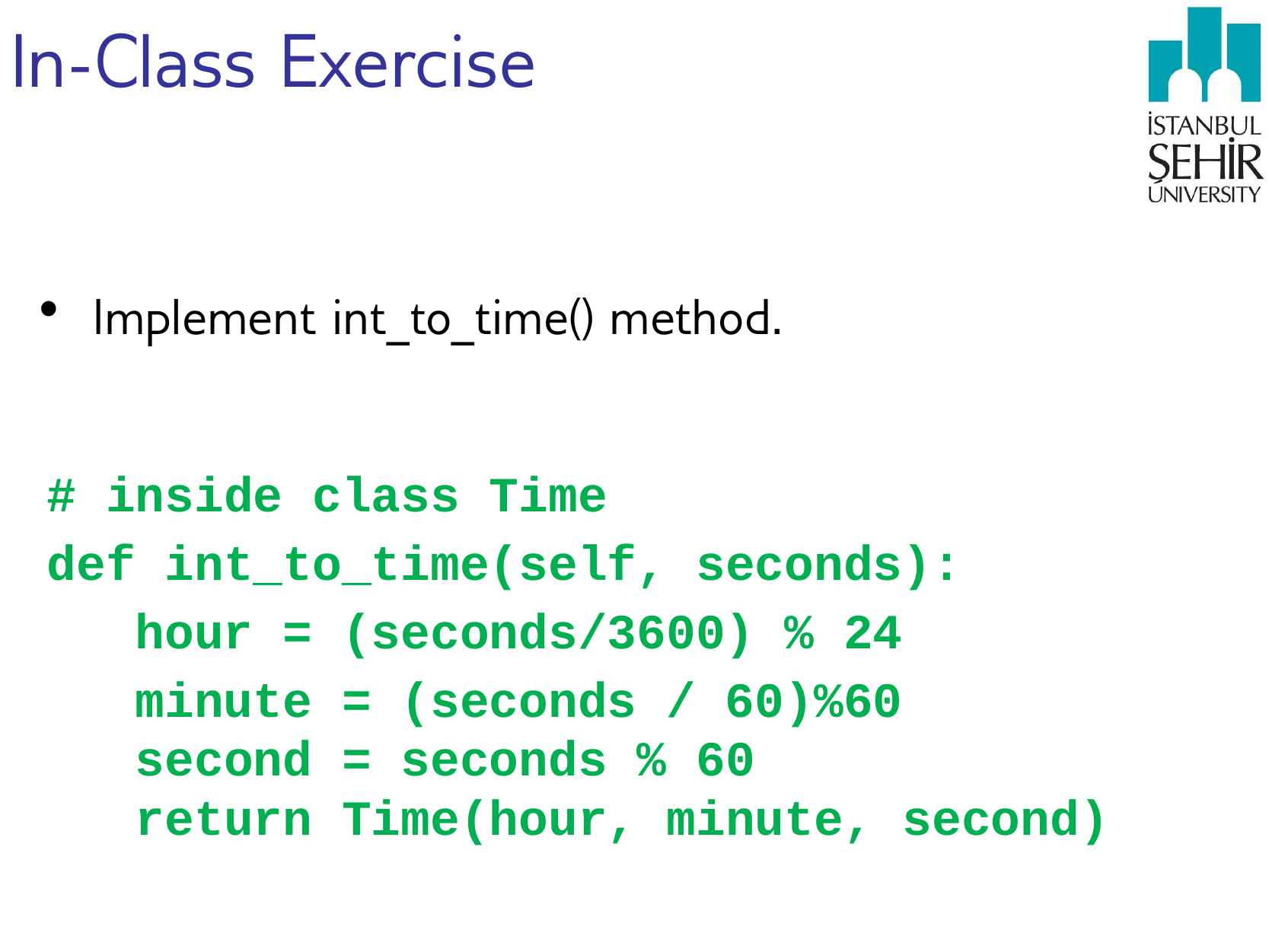

# In-Class Exercise
Implement int_to_time() method.

# inside class Time
def int_to_time(self, seconds):
   hour = (seconds/3600) % 24
   minute = (seconds / 60)%60
   second = seconds % 60
   return Time(hour, minute, second)